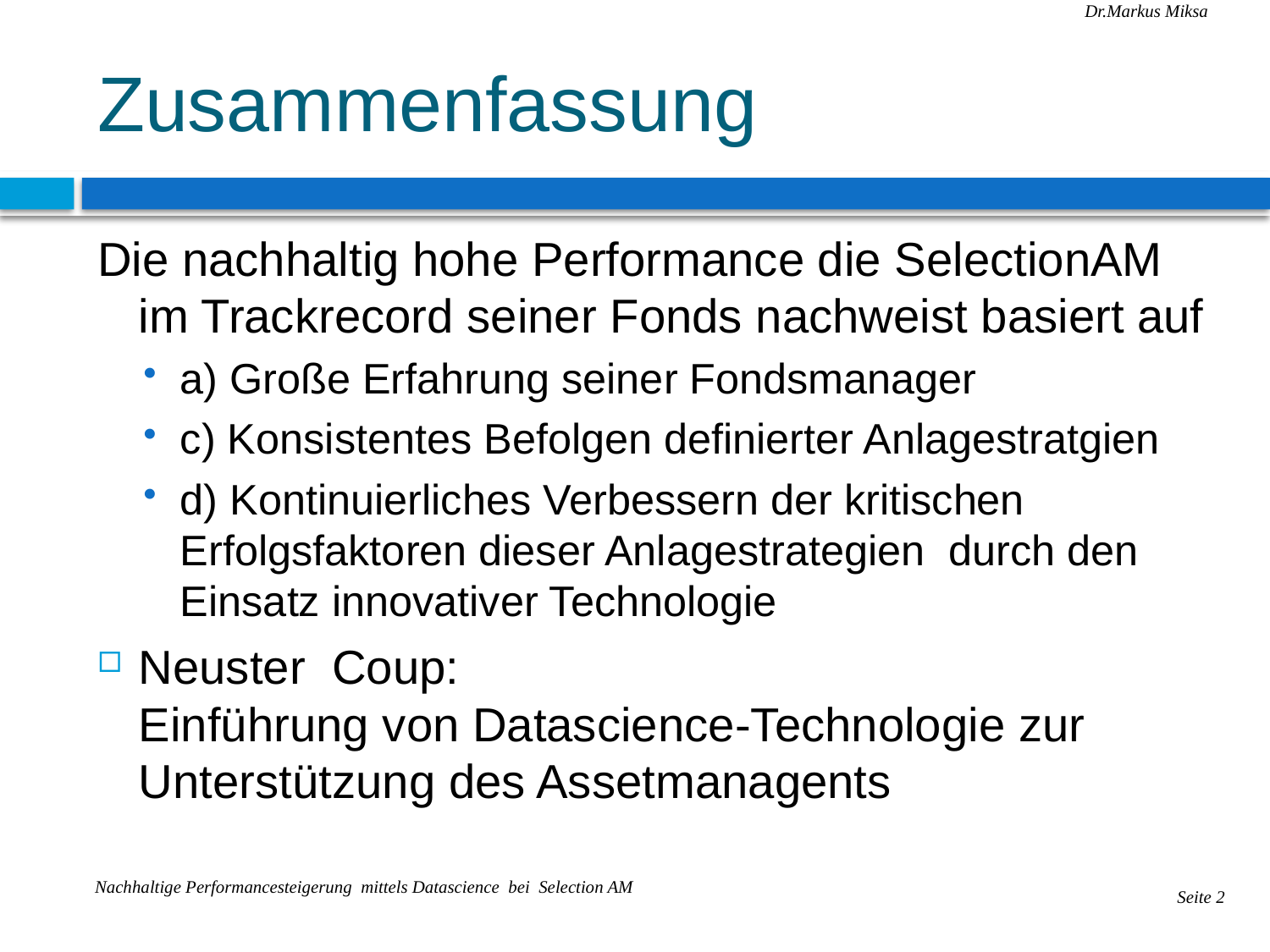

# Zusammenfassung
Die nachhaltig hohe Performance die SelectionAM im Trackrecord seiner Fonds nachweist basiert auf
a) Große Erfahrung seiner Fondsmanager
c) Konsistentes Befolgen definierter Anlagestratgien
d) Kontinuierliches Verbessern der kritischen Erfolgsfaktoren dieser Anlagestrategien  durch den Einsatz innovativer Technologie
Neuster  Coup:
Einführung von Datascience-Technologie zur Unterstützung des Assetmanagents